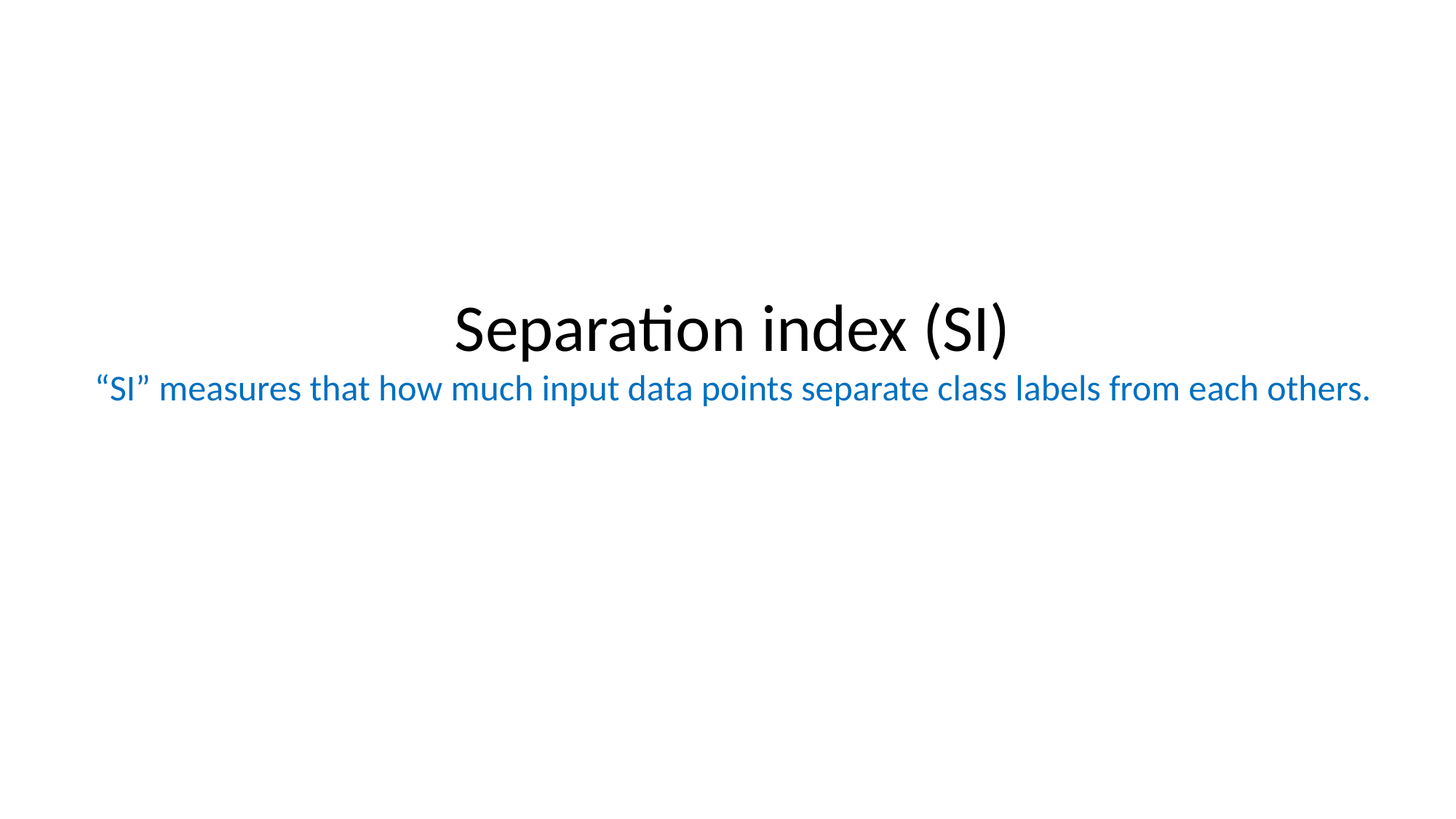

Separation index (SI)
“SI” measures that how much input data points separate class labels from each others.